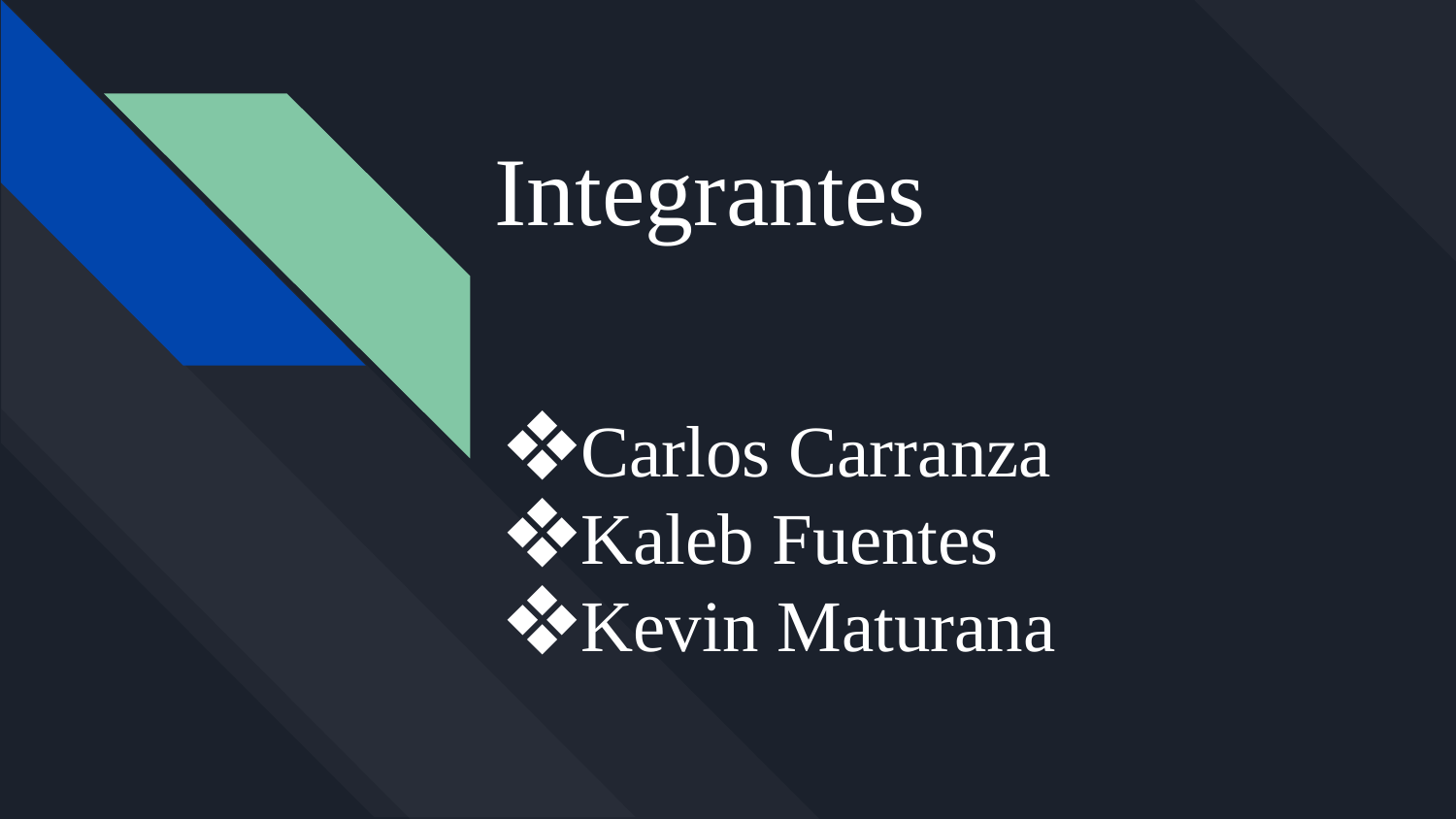

# Integrantes
Carlos Carranza
Kaleb Fuentes
Kevin Maturana